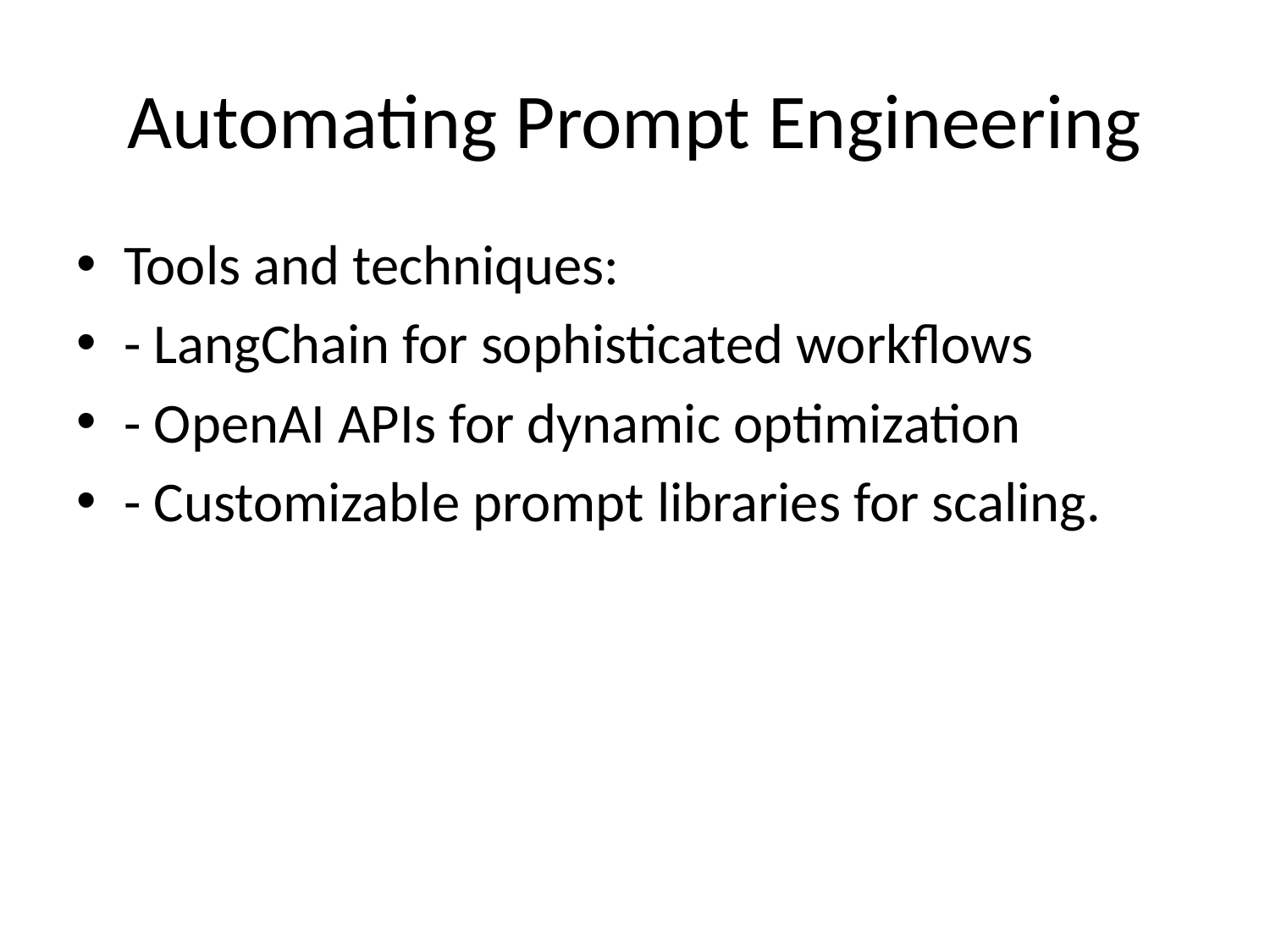

# Automating Prompt Engineering
Tools and techniques:
- LangChain for sophisticated workflows
- OpenAI APIs for dynamic optimization
- Customizable prompt libraries for scaling.